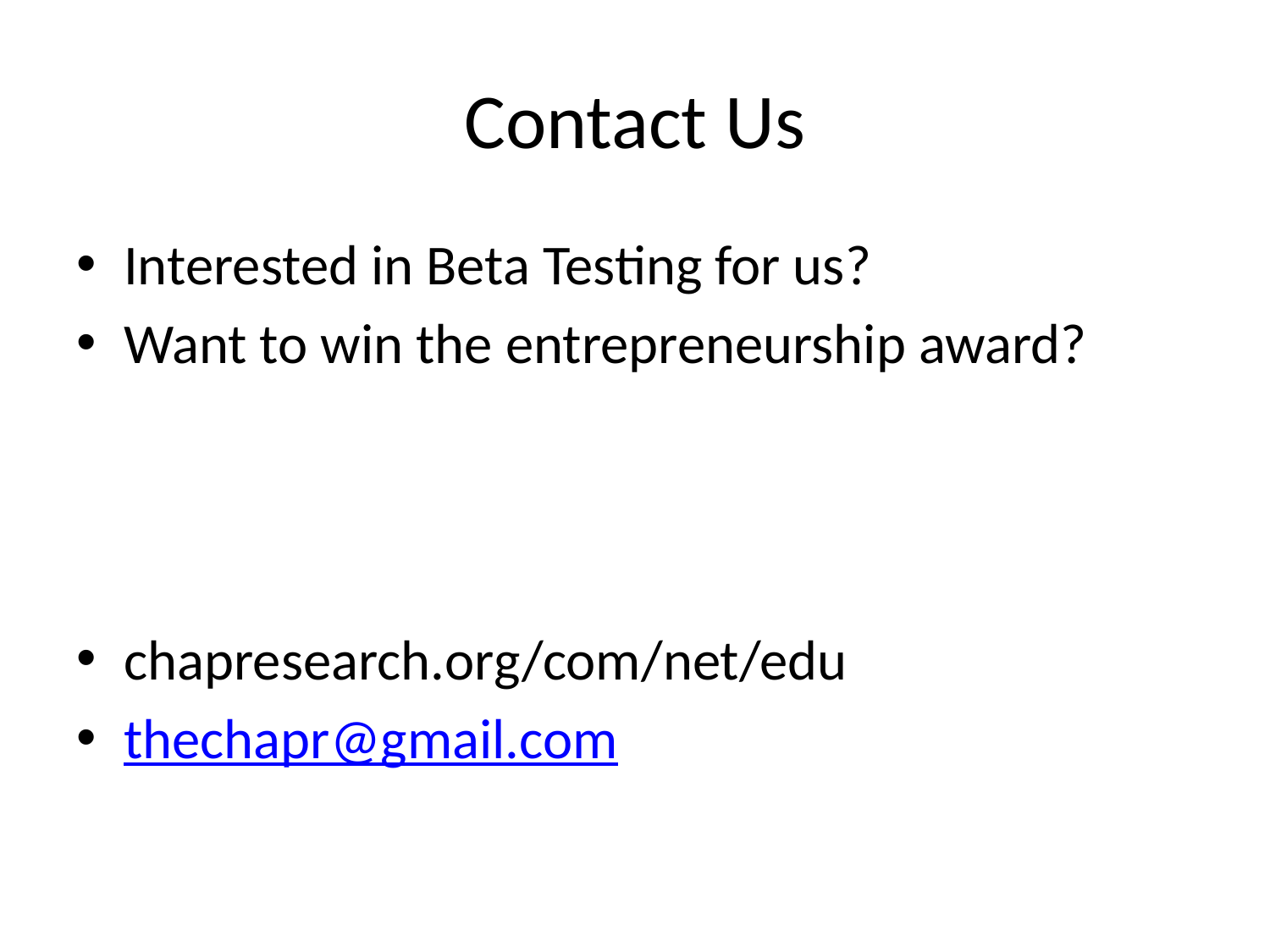

# Contact Us
Interested in Beta Testing for us?
Want to win the entrepreneurship award?

chapresearch.org/com/net/edu
thechapr@gmail.com